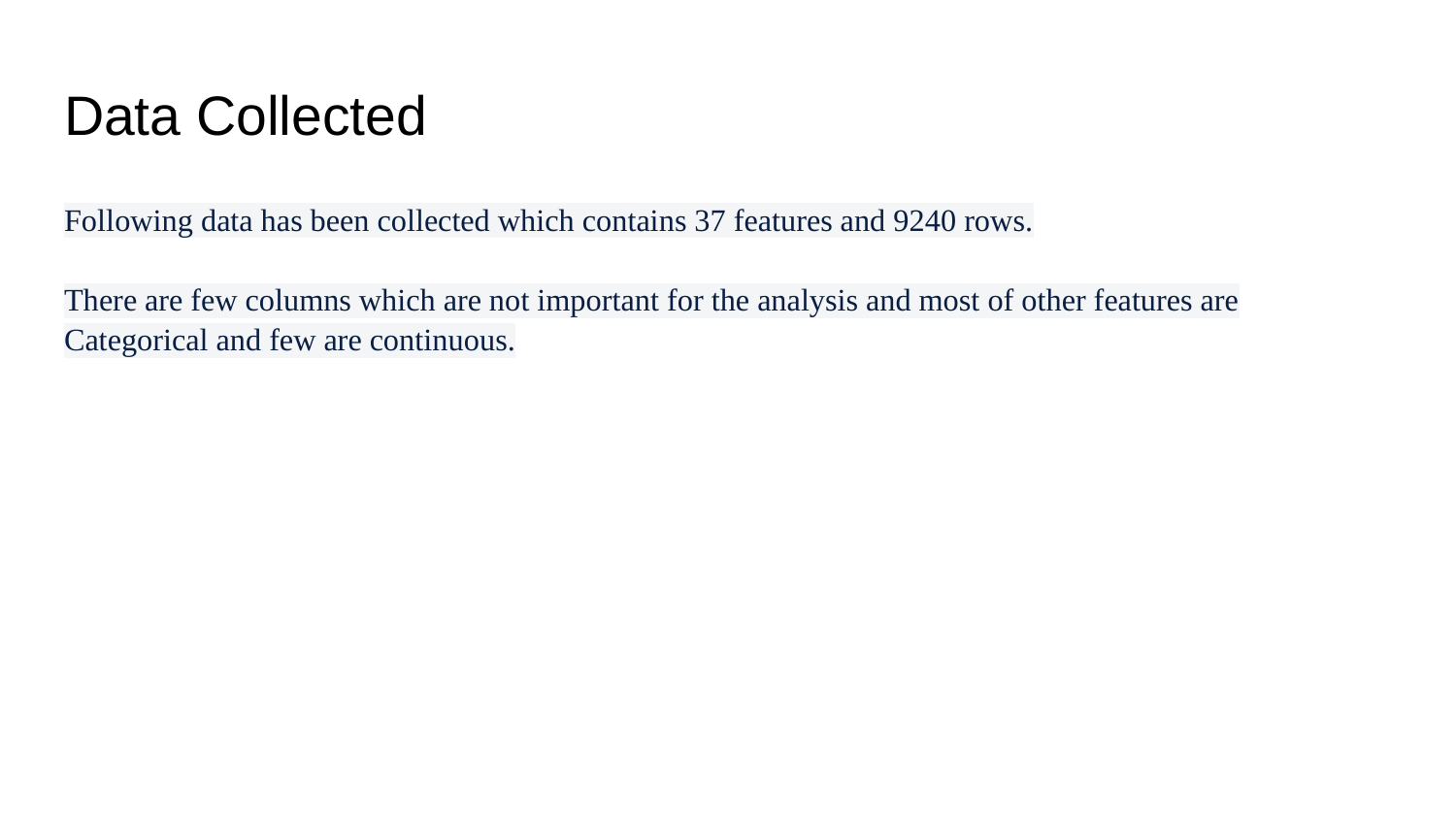

# Data Collected
Following data has been collected which contains 37 features and 9240 rows.

There are few columns which are not important for the analysis and most of other features are Categorical and few are continuous.